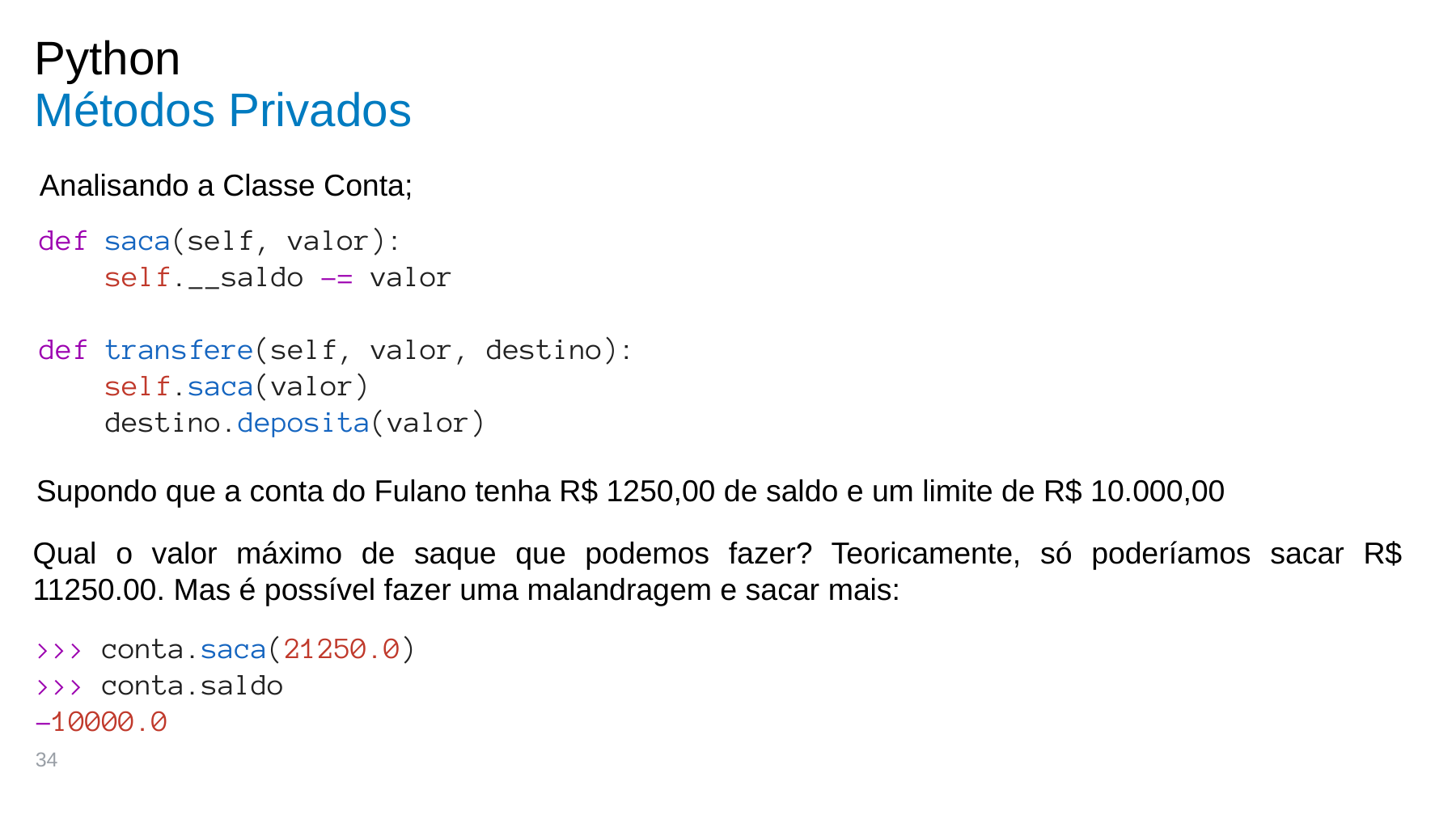

Python
# Métodos Privados
Analisando a Classe Conta;
def saca(self, valor):
    self.__saldo -= valor
def transfere(self, valor, destino):
    self.saca(valor)
    destino.deposita(valor)
Supondo que a conta do Fulano tenha R$ 1250,00 de saldo e um limite de R$ 10.000,00
Qual o valor máximo de saque que podemos fazer? Teoricamente, só poderíamos sacar R$ 11250.00. Mas é possível fazer uma malandragem e sacar mais:
>>> conta.saca(21250.0)
>>> conta.saldo
-10000.0
34